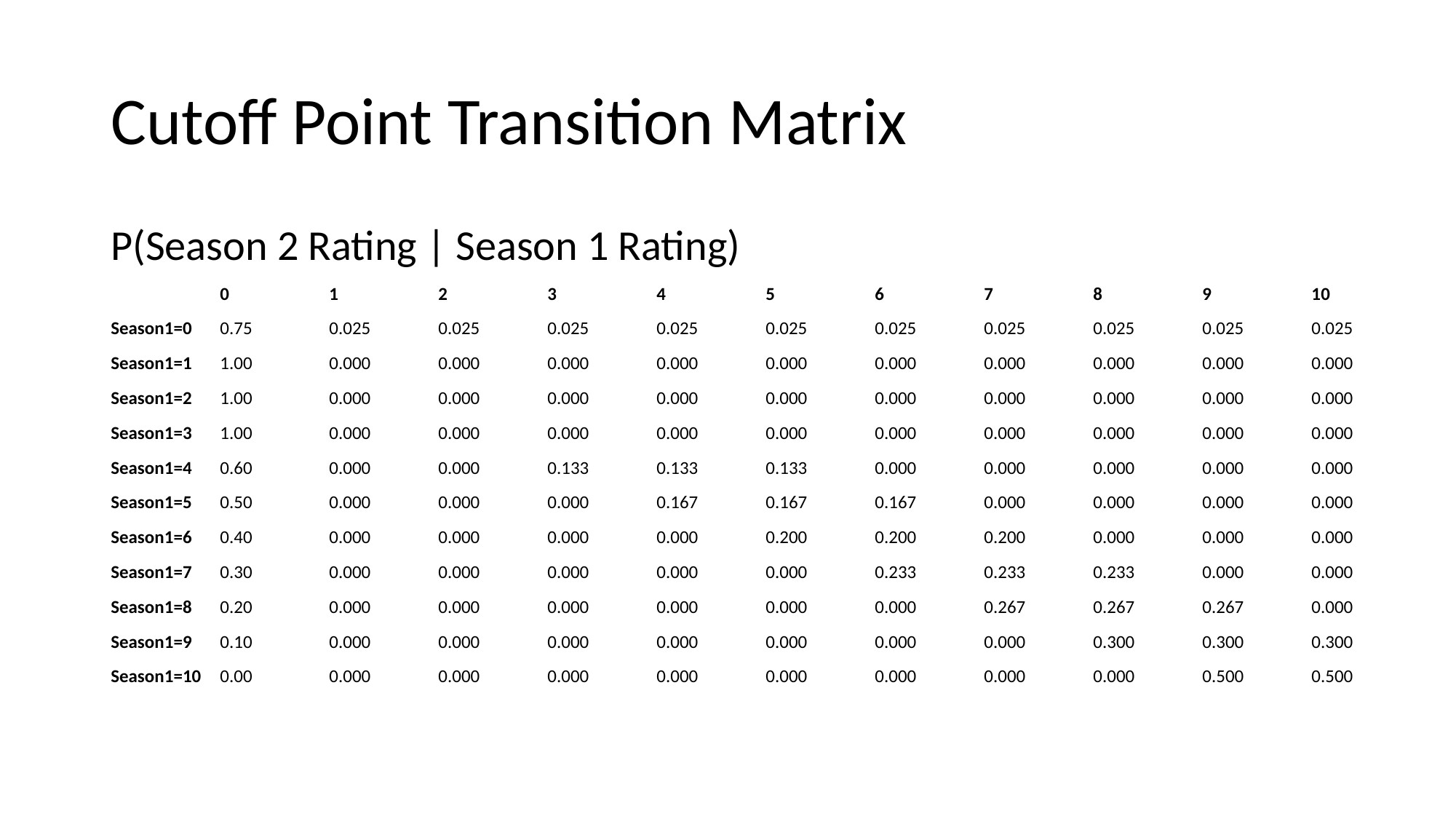

# Cutoff Point Transition Matrix
P(Season 2 Rating | Season 1 Rating)
	0	1	2	3	4	5	6	7	8	9                        10
Season1=0	0.75	0.025	0.025	0.025	0.025	0.025	0.025	0.025	0.025	0.025	0.025
Season1=1	1.00	0.000	0.000	0.000	0.000	0.000	0.000	0.000	0.000	0.000	0.000
Season1=2	1.00	0.000	0.000	0.000	0.000	0.000	0.000	0.000	0.000	0.000	0.000
Season1=3	1.00	0.000	0.000	0.000	0.000	0.000	0.000	0.000	0.000	0.000	0.000
Season1=4	0.60	0.000	0.000	0.133	0.133	0.133	0.000	0.000	0.000	0.000	0.000
Season1=5	0.50	0.000	0.000	0.000	0.167	0.167	0.167	0.000	0.000	0.000	0.000
Season1=6	0.40	0.000	0.000	0.000	0.000	0.200	0.200	0.200	0.000	0.000	0.000
Season1=7	0.30	0.000	0.000	0.000	0.000	0.000	0.233	0.233	0.233	0.000	0.000
Season1=8	0.20	0.000	0.000	0.000	0.000	0.000	0.000	0.267	0.267	0.267	0.000
Season1=9	0.10	0.000	0.000	0.000	0.000	0.000	0.000	0.000	0.300	0.300	0.300
Season1=10	0.00	0.000	0.000	0.000	0.000	0.000	0.000	0.000	0.000	0.500	0.500